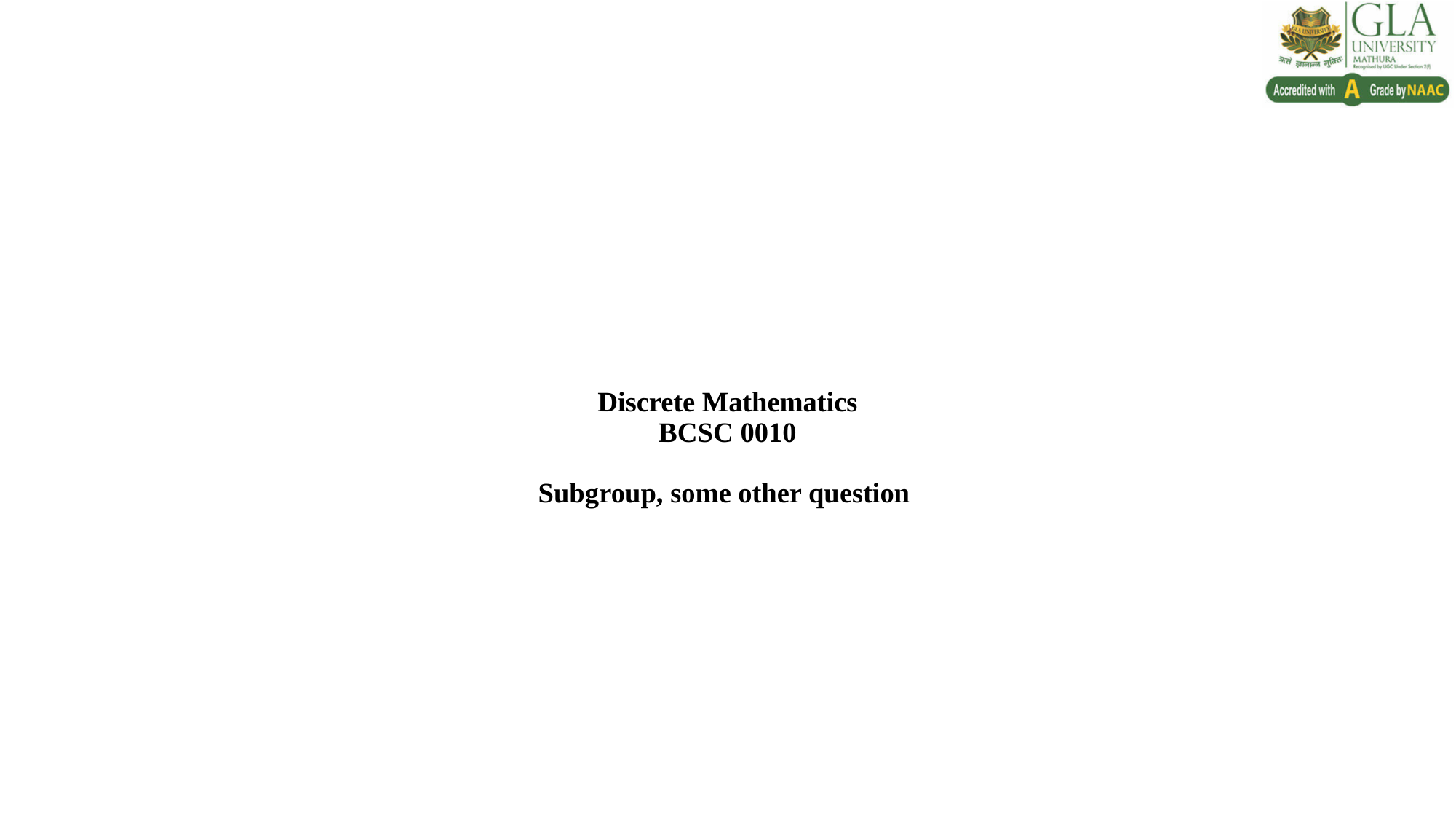

# Discrete Mathematics BCSC 0010 Subgroup, some other question